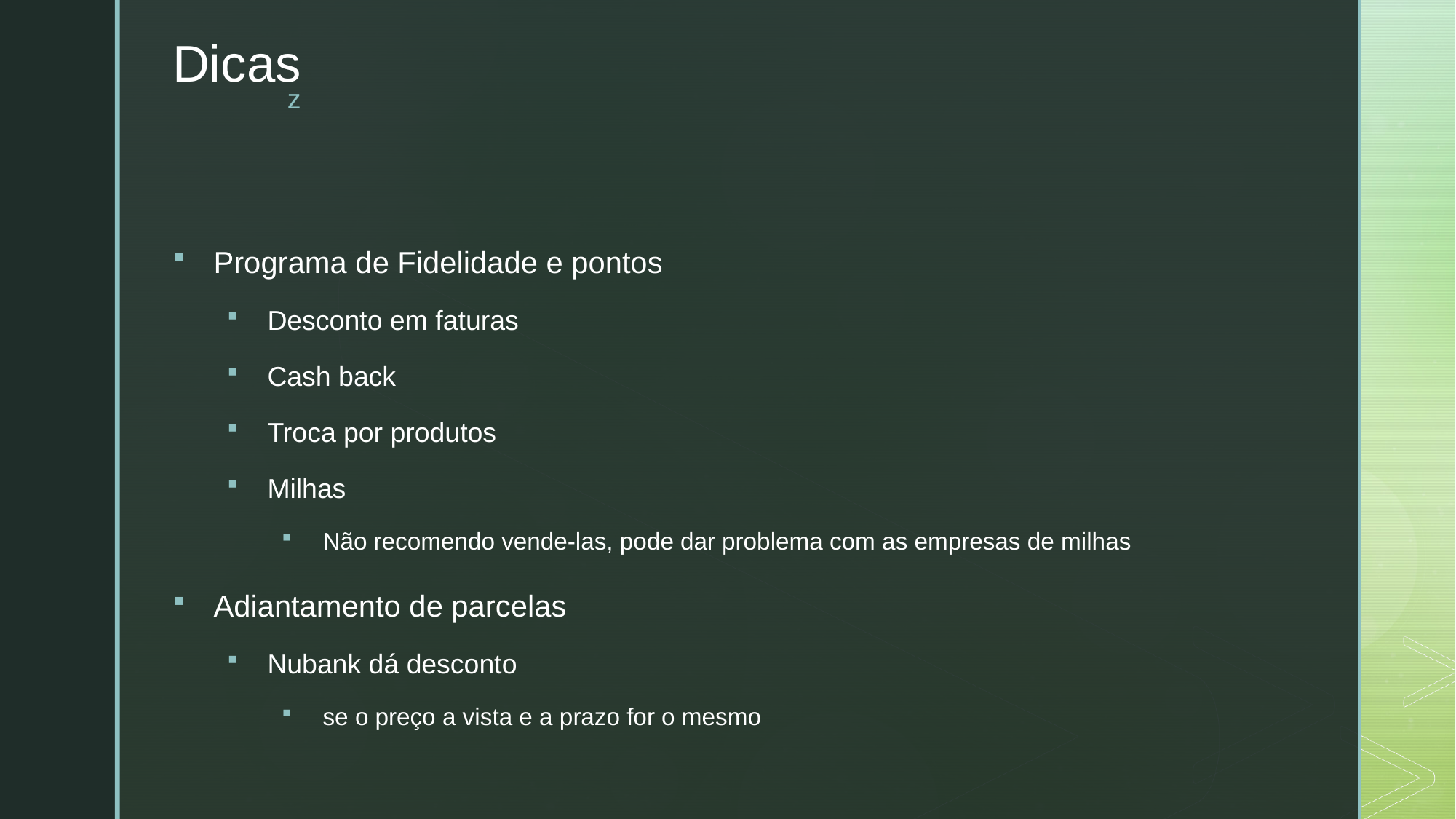

# Dicas
Programa de Fidelidade e pontos
Desconto em faturas
Cash back
Troca por produtos
Milhas
Não recomendo vende-las, pode dar problema com as empresas de milhas
Adiantamento de parcelas
Nubank dá desconto
se o preço a vista e a prazo for o mesmo